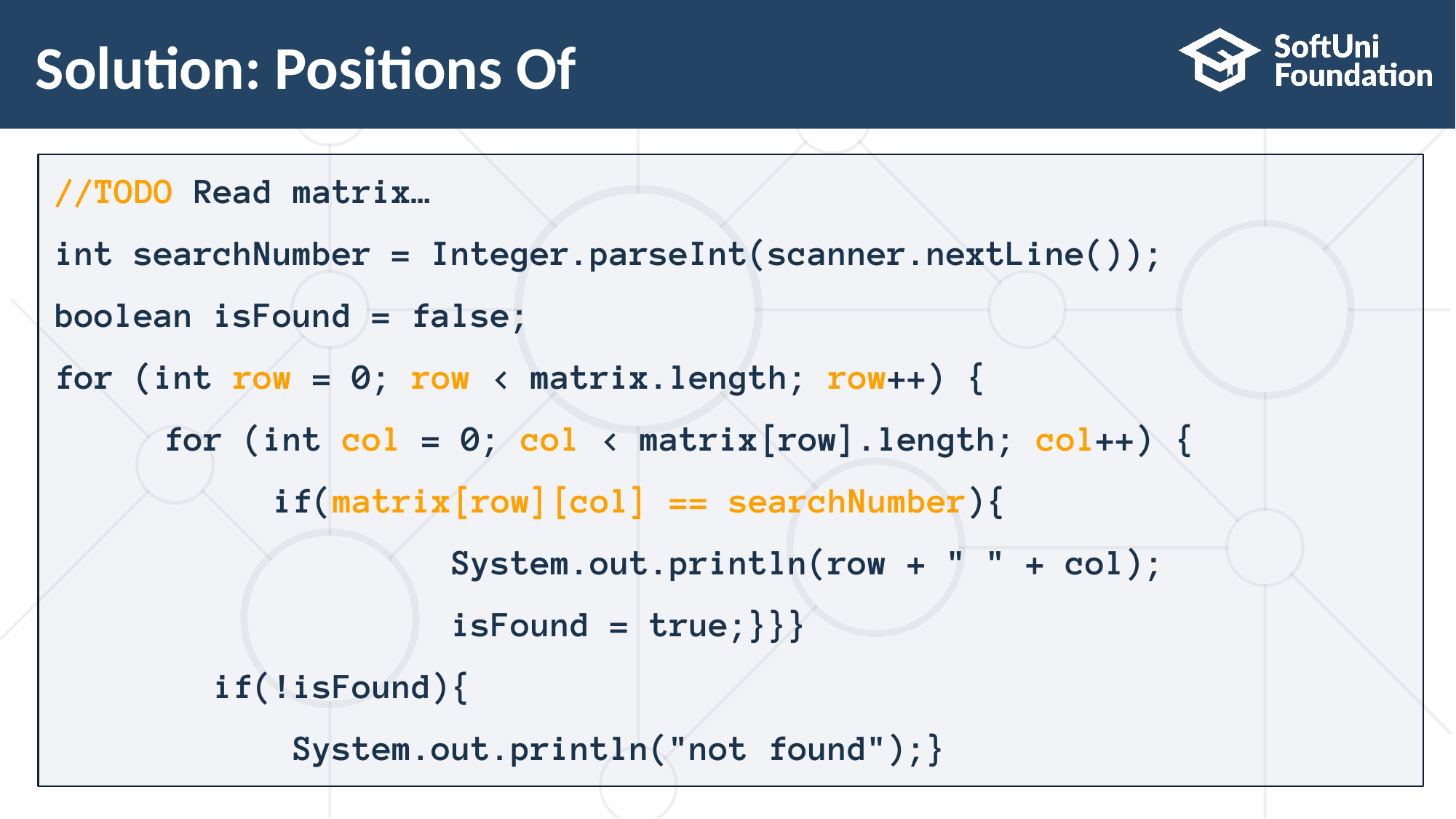

Solution: Positions Of
//TODO Read matrix…
int searchNumber = Integer.parseInt(scanner.nextLine());
boolean isFound = false;
for (int row = 0; row < matrix.length; row++) {
	for (int col = 0; col < matrix[row].length; col++) {
		if(matrix[row][col] == searchNumber){
                    System.out.println(row + " " + col);
                    isFound = true;}}}
        if(!isFound){
            System.out.println("not found");}